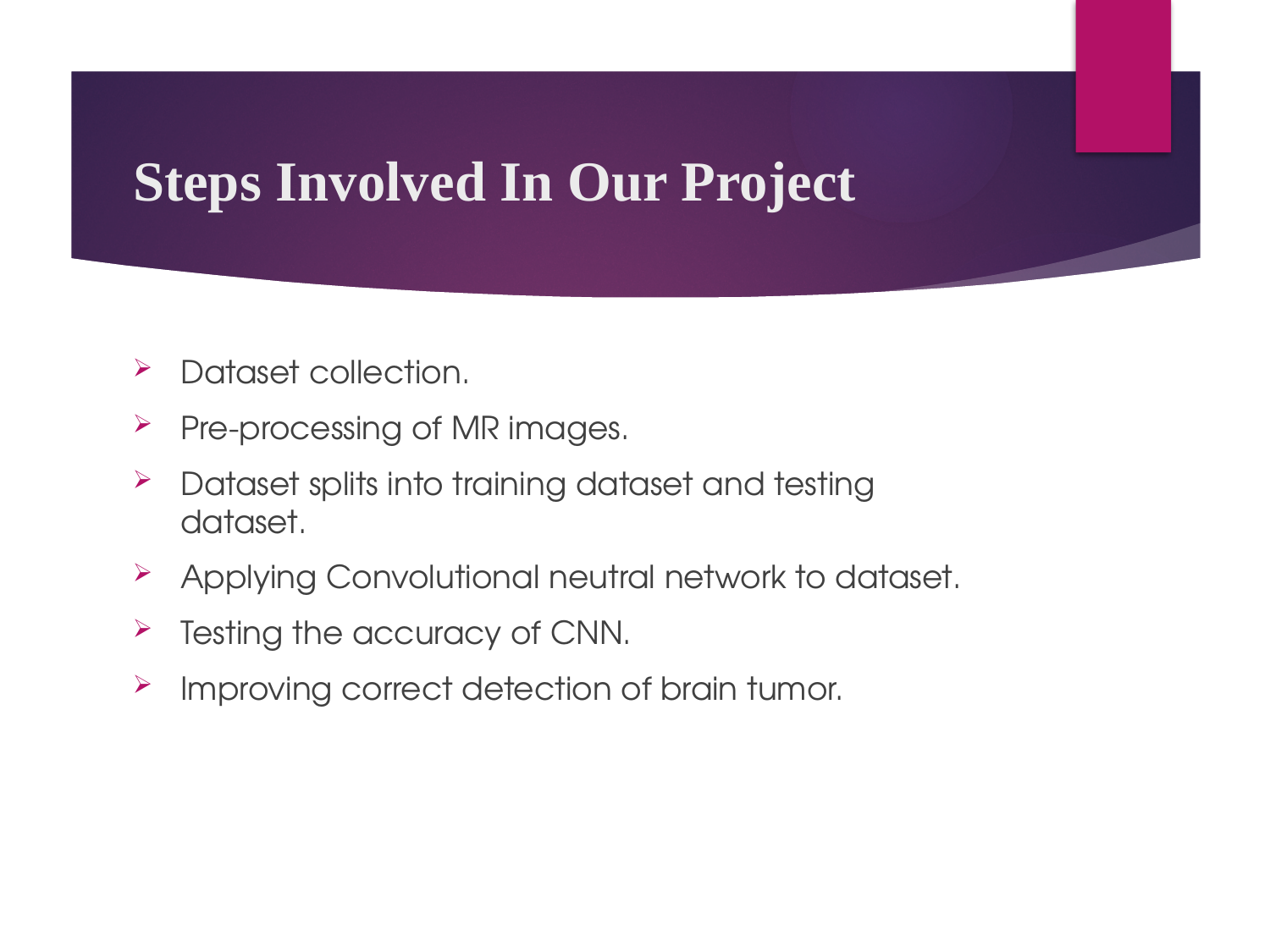

# Steps Involved In Our Project
Dataset collection.
Pre-processing of MR images.
Dataset splits into training dataset and testing dataset.
Applying Convolutional neutral network to dataset.
Testing the accuracy of CNN.
Improving correct detection of brain tumor.